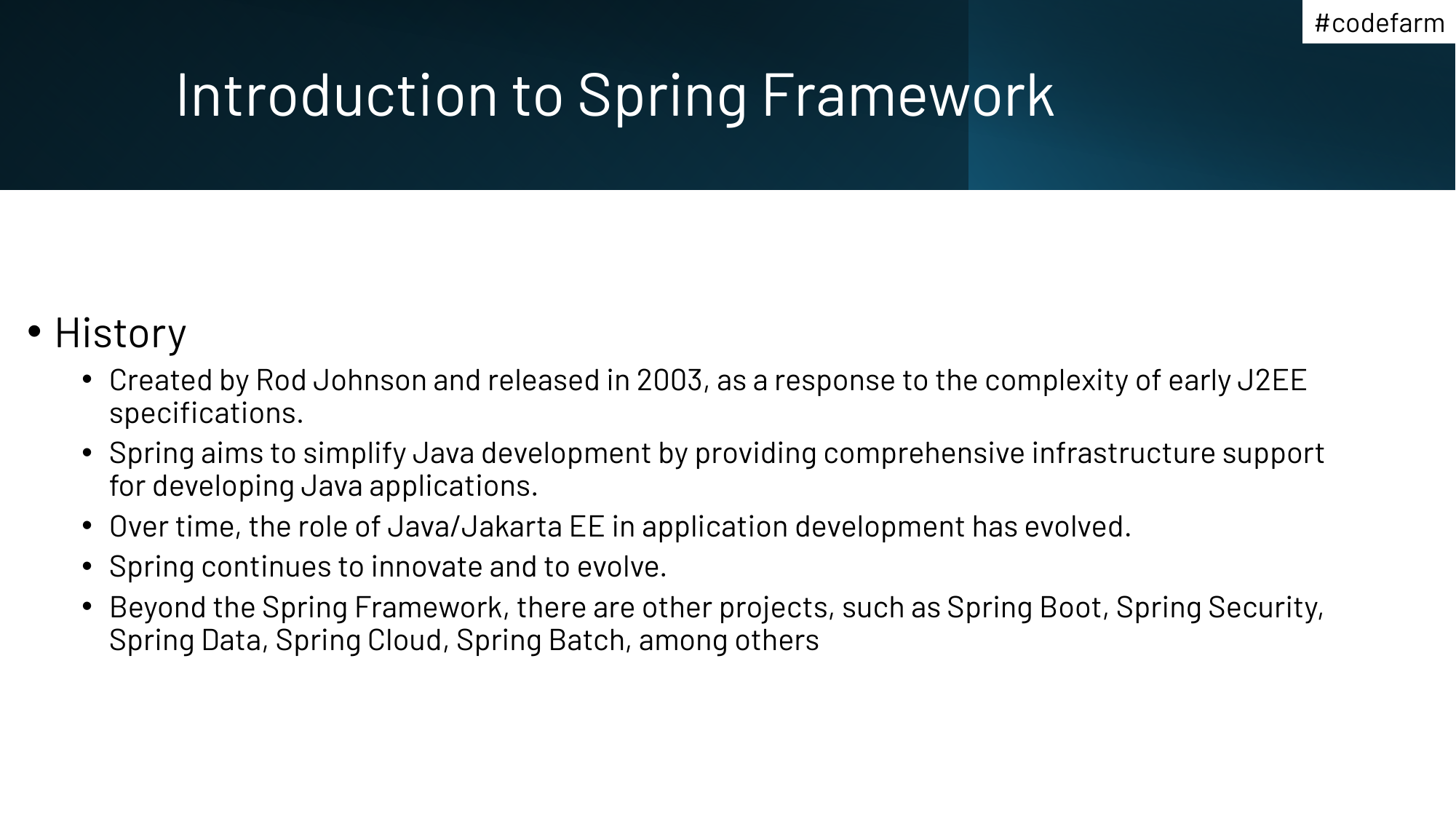

#codefarm

# Introduction to Spring Framework
History
Created by Rod Johnson and released in 2003, as a response to the complexity of early J2EE specifications.
Spring aims to simplify Java development by providing comprehensive infrastructure support for developing Java applications.
Over time, the role of Java/Jakarta EE in application development has evolved.
Spring continues to innovate and to evolve.
Beyond the Spring Framework, there are other projects, such as Spring Boot, Spring Security, Spring Data, Spring Cloud, Spring Batch, among others